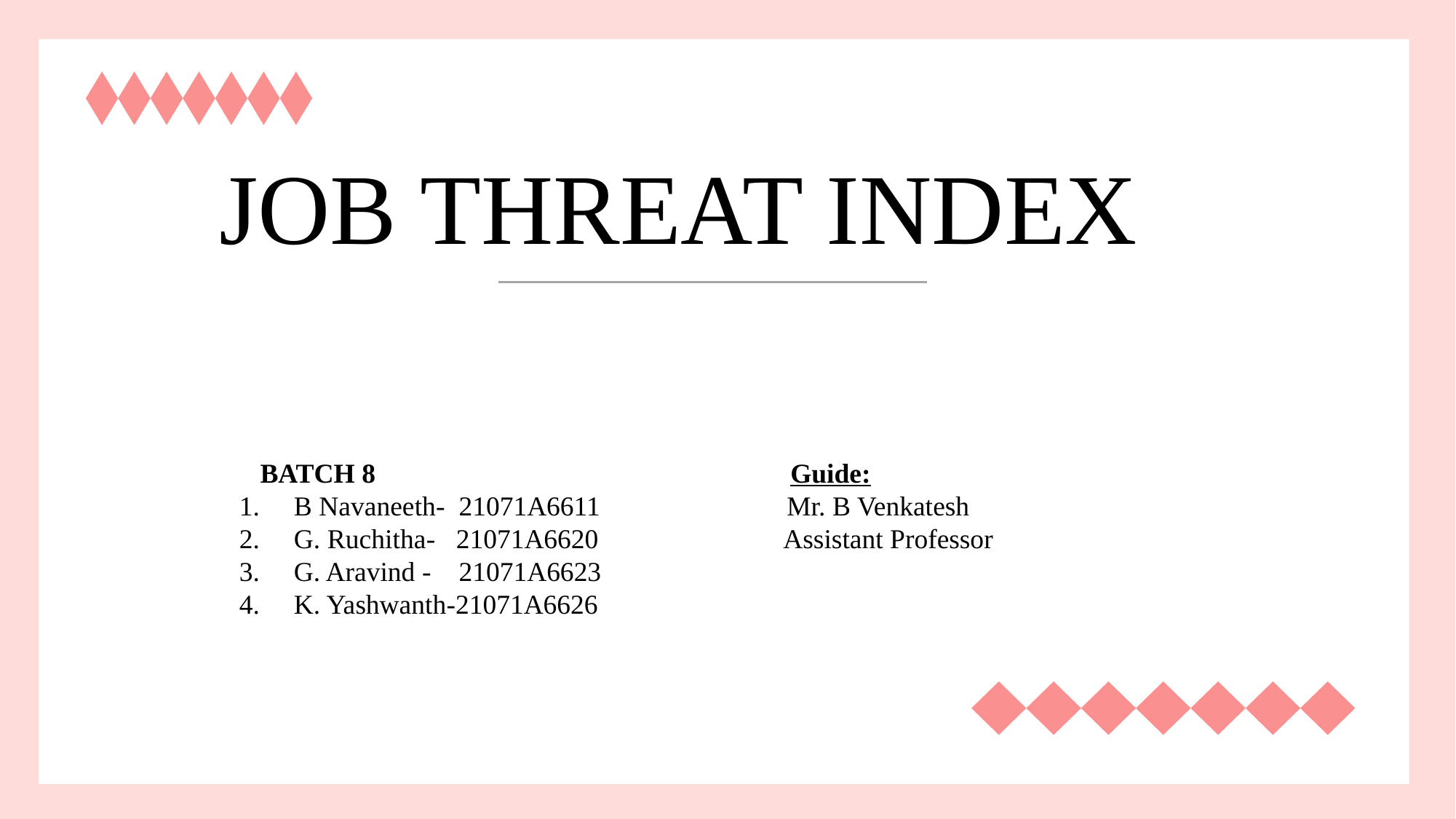

JOB THREAT INDEX
   BATCH 8                                                            Guide:
B Navaneeth-  21071A6611                           Mr. B Venkatesh
G. Ruchitha-   21071A6620                           Assistant Professor
G. Aravind -    21071A6623
K. Yashwanth-21071A6626